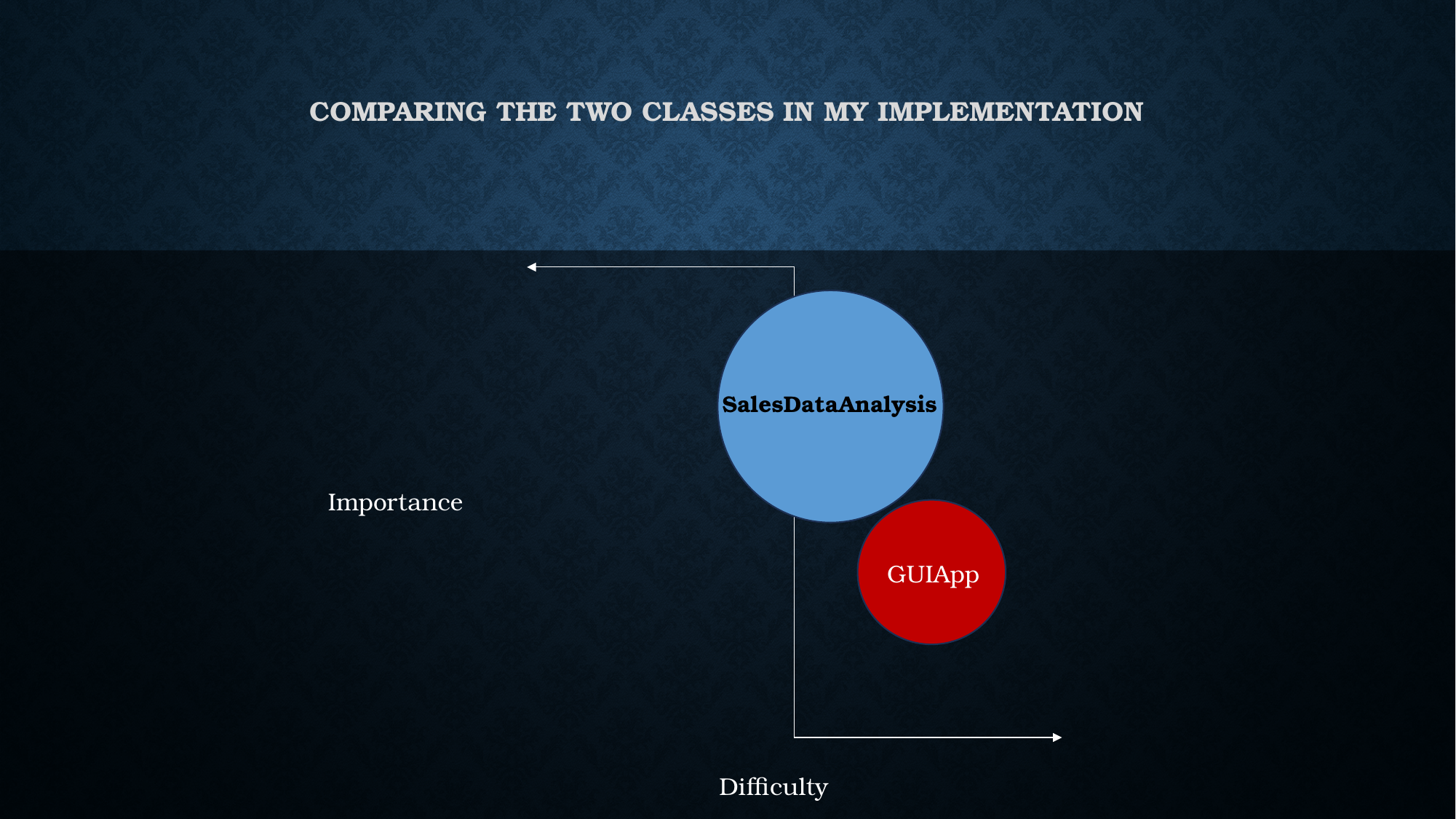

# Comparing the two classes IN MY IMPLEMENTATION

SalesDataAnalysis
Importance

GUIApp
Difficulty